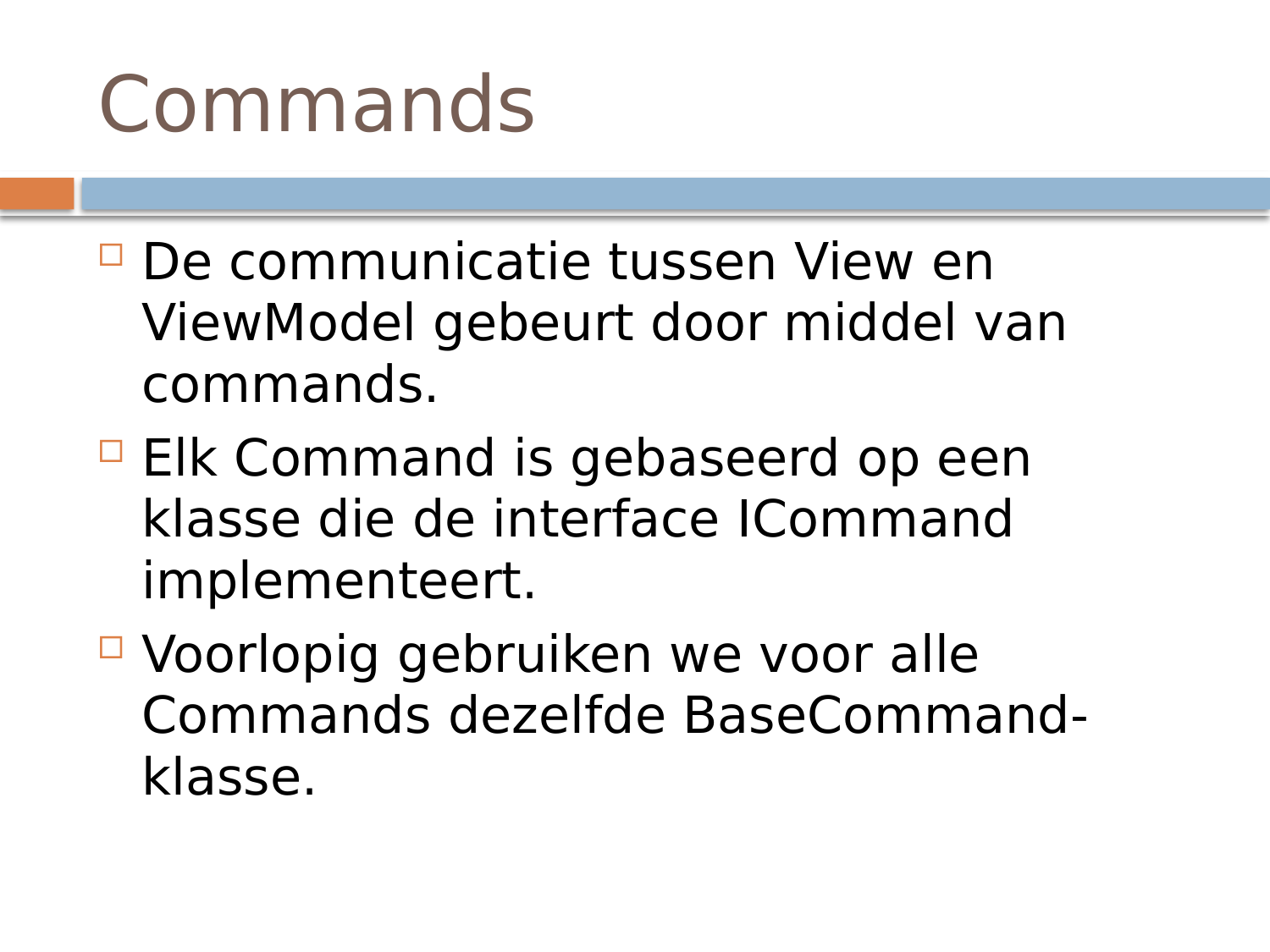

# Commands
De communicatie tussen View en ViewModel gebeurt door middel van commands.
Elk Command is gebaseerd op een klasse die de interface ICommand implementeert.
Voorlopig gebruiken we voor alle Commands dezelfde BaseCommand-klasse.